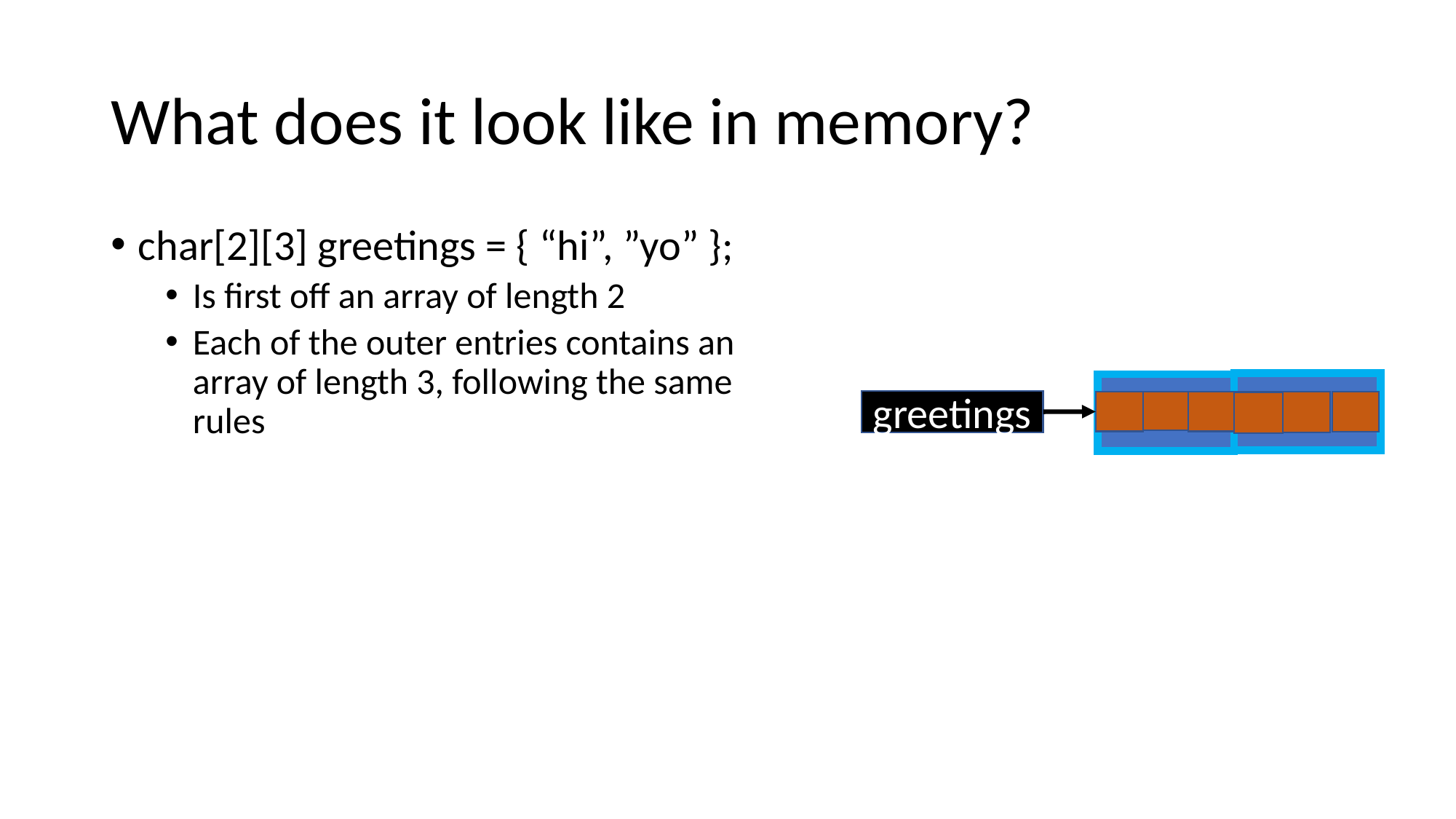

# What does it look like in memory?
char[2][3] greetings = { “hi”, ”yo” };
Is first off an array of length 2
Each of the outer entries contains an array of length 3, following the same rules

greetings